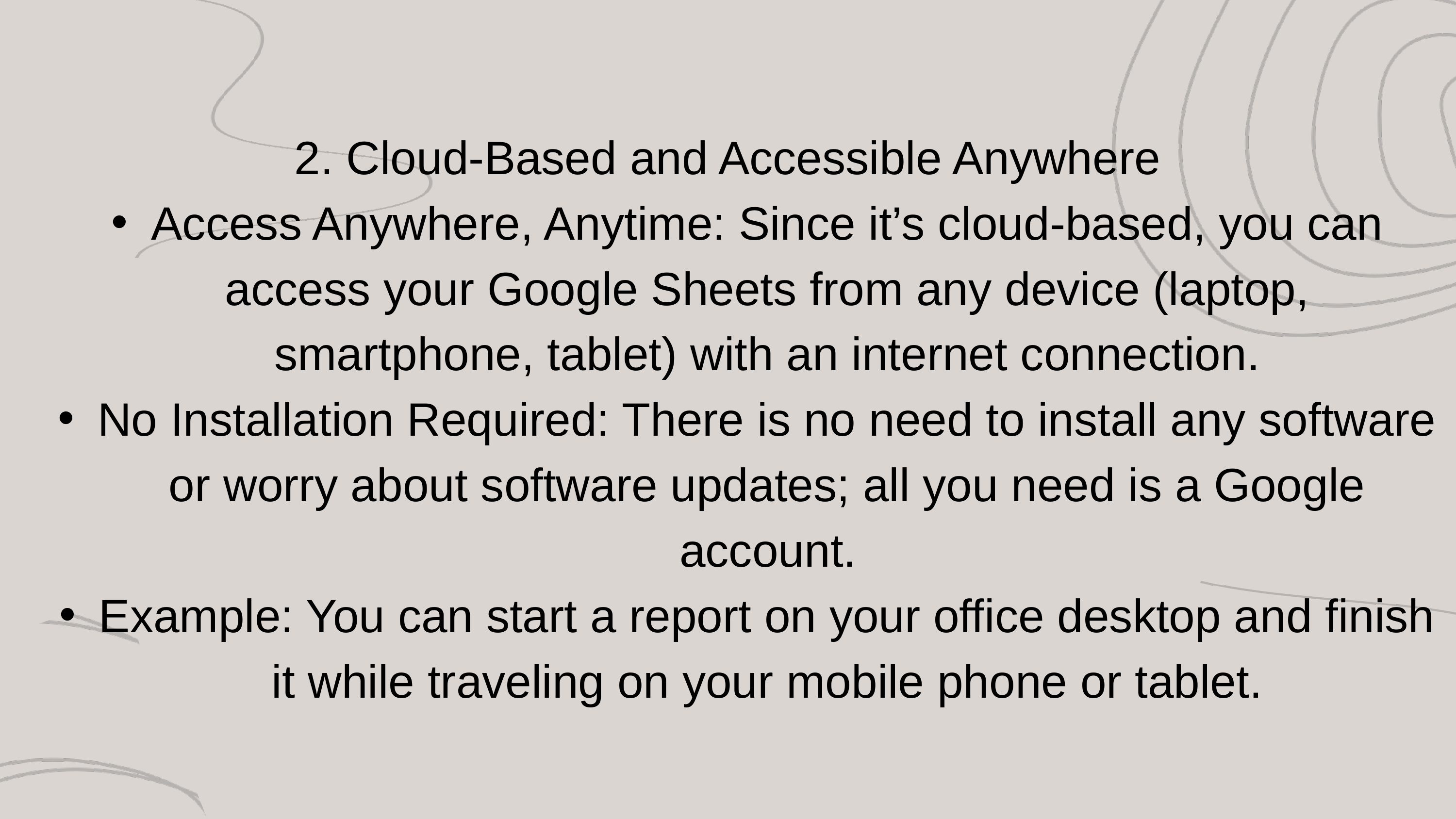

2. Cloud-Based and Accessible Anywhere
Access Anywhere, Anytime: Since it’s cloud-based, you can access your Google Sheets from any device (laptop, smartphone, tablet) with an internet connection.
No Installation Required: There is no need to install any software or worry about software updates; all you need is a Google account.
Example: You can start a report on your office desktop and finish it while traveling on your mobile phone or tablet.